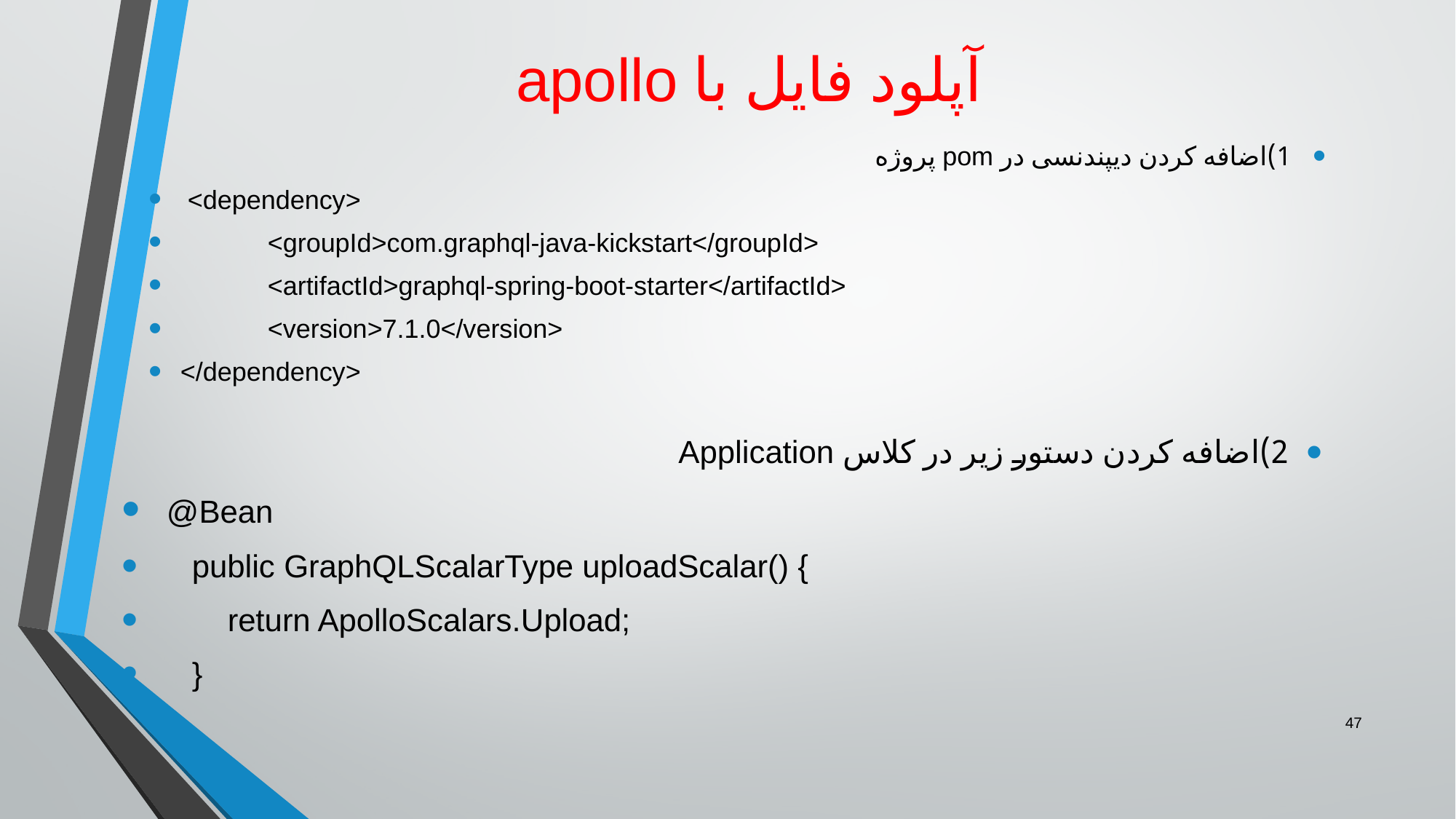

# آپلود فایل با apollo
1)اضافه کردن دیپندنسی در pom پروژه
 <dependency>
            <groupId>com.graphql-java-kickstart</groupId>
            <artifactId>graphql-spring-boot-starter</artifactId>
            <version>7.1.0</version>
</dependency>
2)اضافه کردن دستور زیر در کلاس Application
 @Bean
    public GraphQLScalarType uploadScalar() {
        return ApolloScalars.Upload;
    }

47